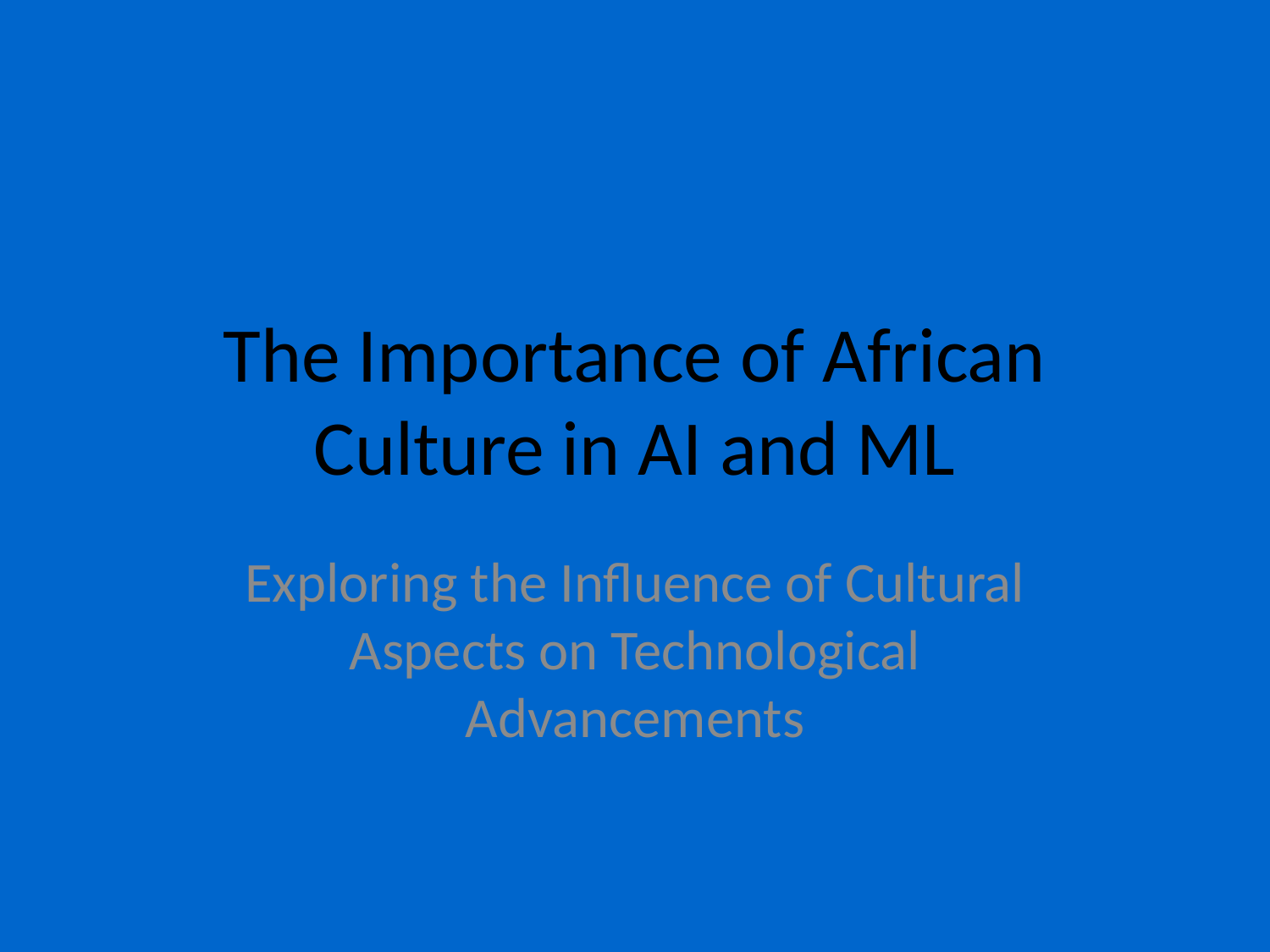

# The Importance of African Culture in AI and ML
Exploring the Influence of Cultural Aspects on Technological Advancements